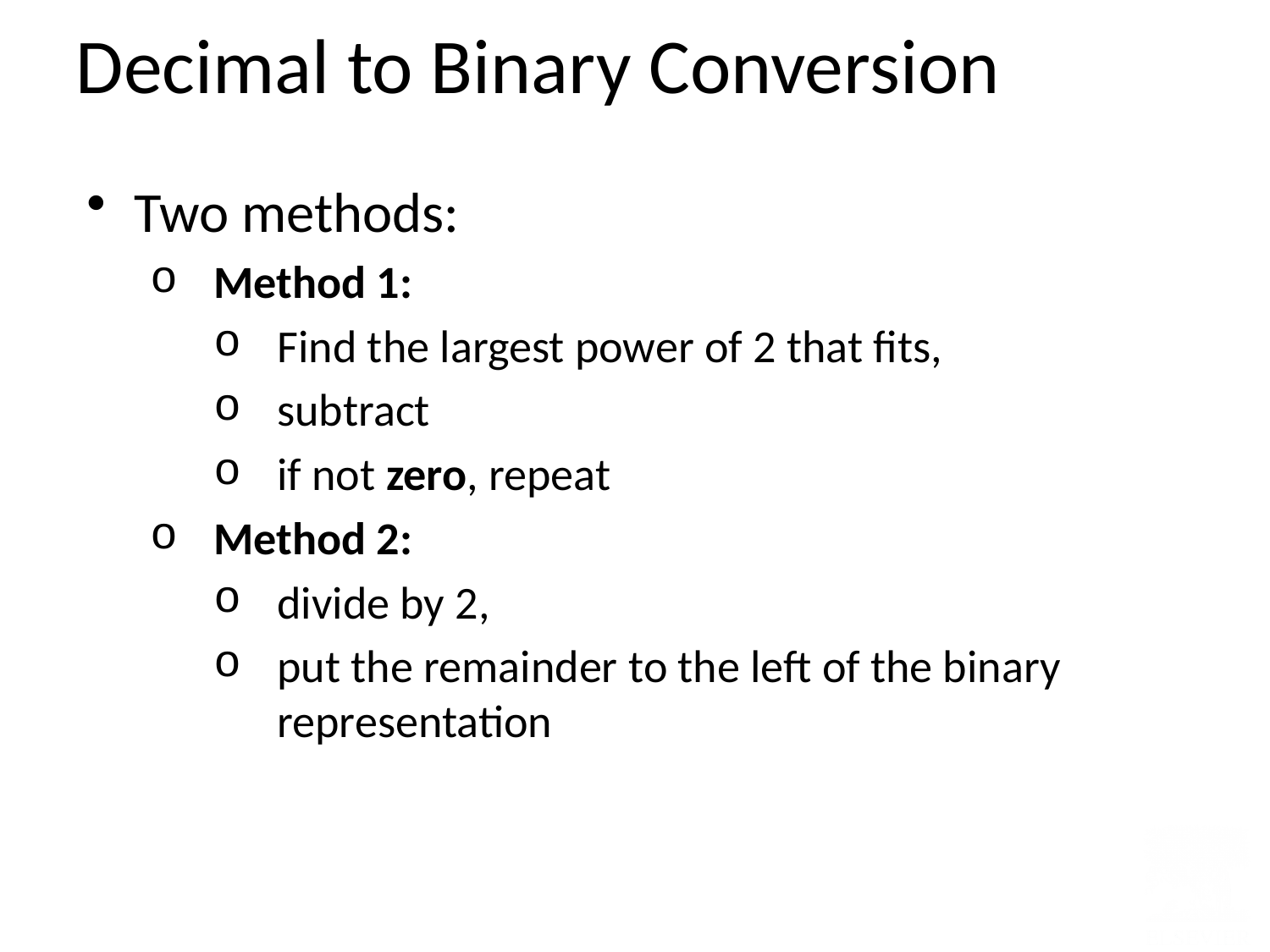

Decimal to Binary Conversion

Two methods:
Method 1:
Find the largest power of 2 that fits,
subtract
if not zero, repeat
Method 2:
divide by 2,
put the remainder to the left of the binary representation